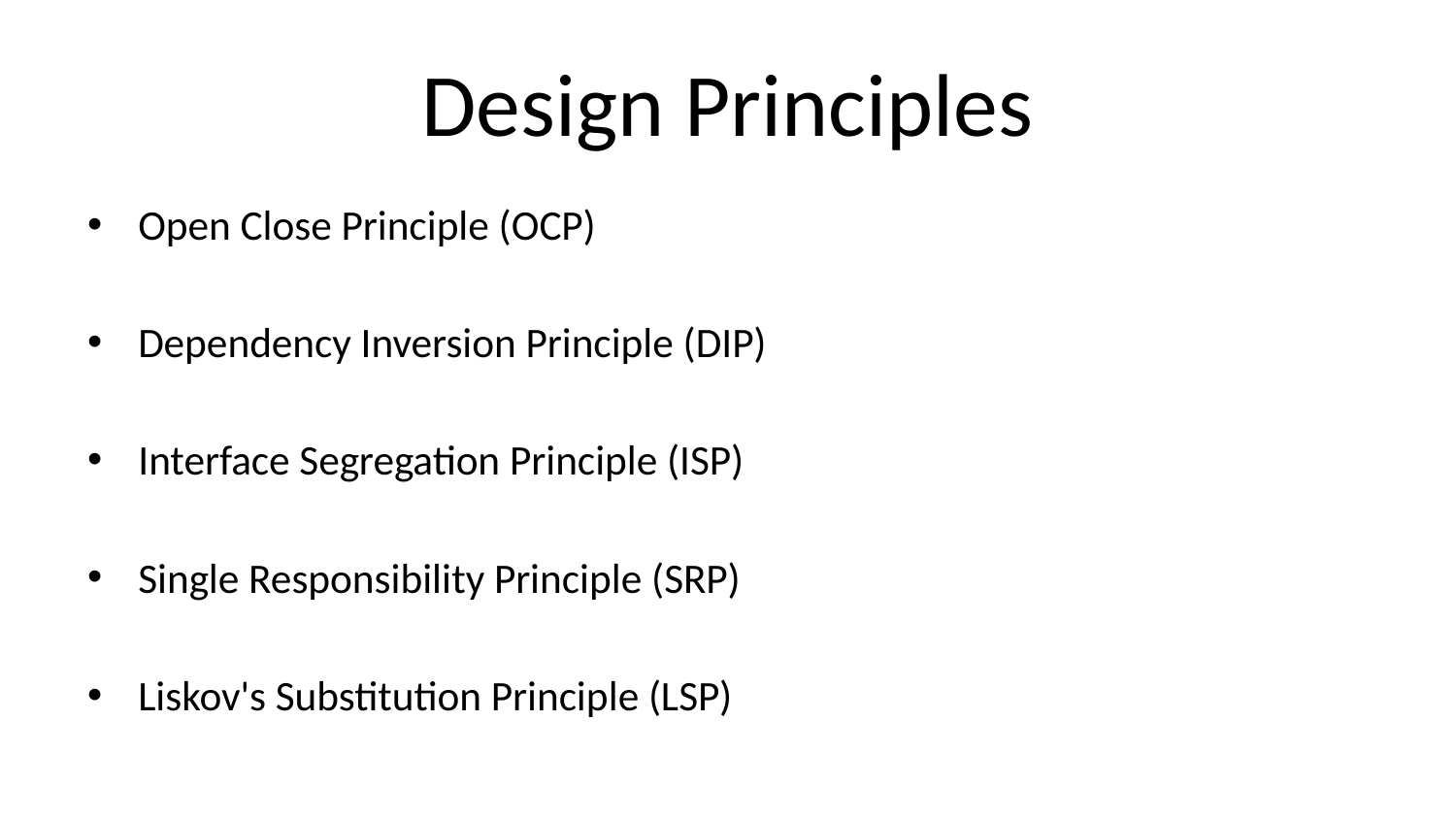

# Design Principles
Open Close Principle (OCP)

Dependency Inversion Principle (DIP)

Interface Segregation Principle (ISP)

Single Responsibility Principle (SRP)

Liskov's Substitution Principle (LSP)